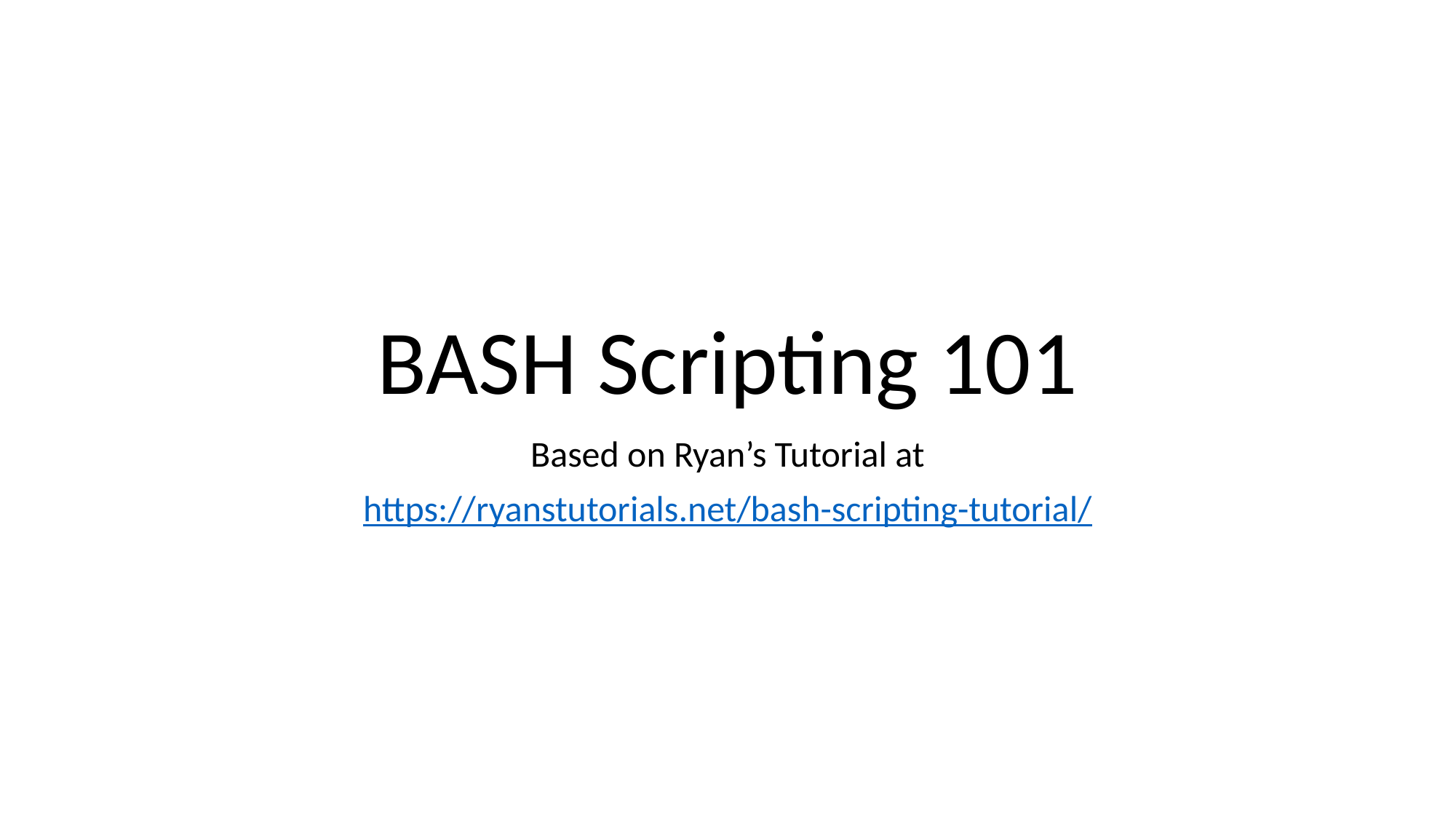

# BASH Scripting 101
Based on Ryan’s Tutorial at
https://ryanstutorials.net/bash-scripting-tutorial/